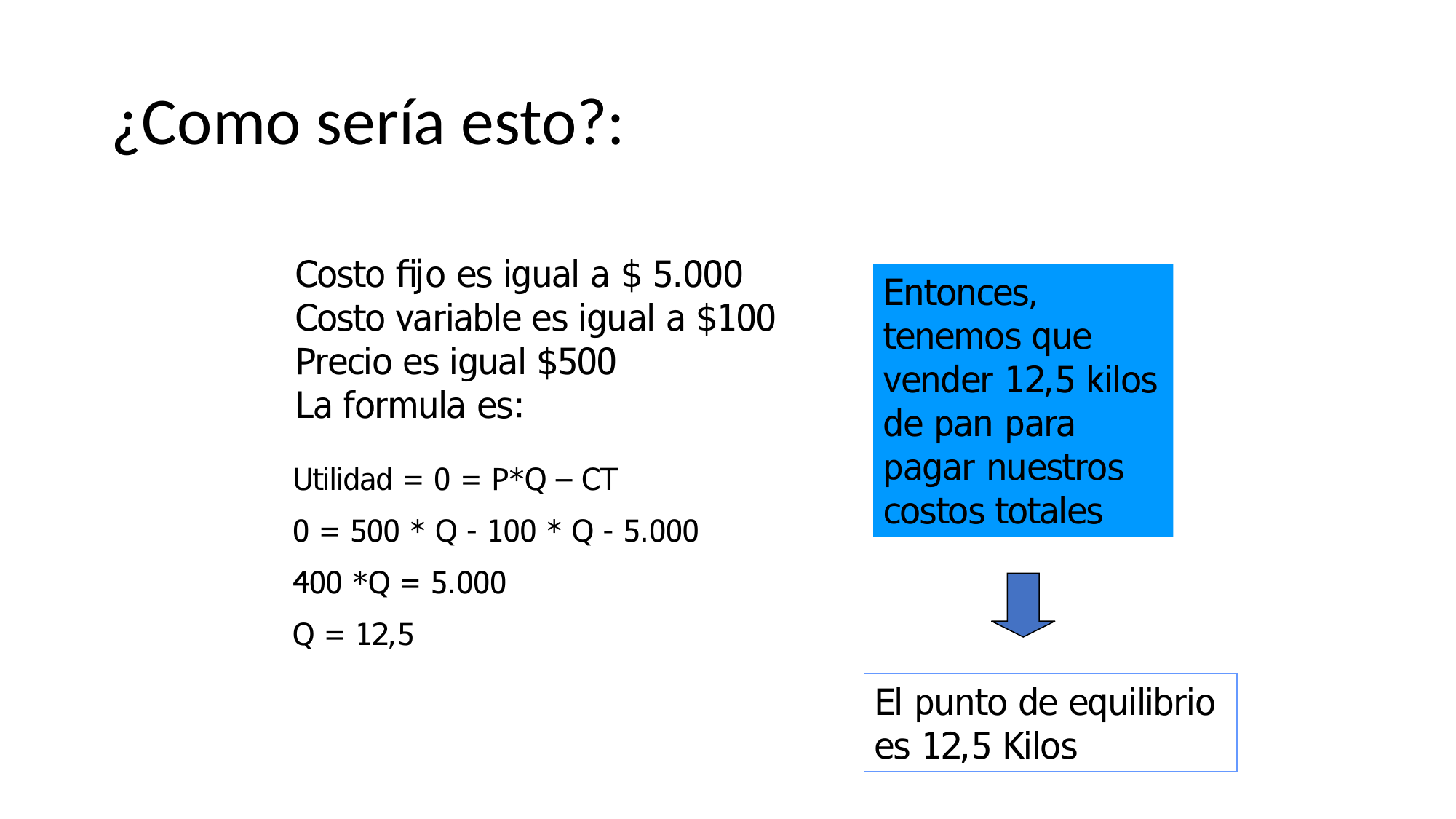

# ¿Como sería esto?:
Costo fijo es igual a $ 5.000
Costo variable es igual a $100
Precio es igual $500
La formula es:
Entonces, tenemos que vender 12,5 kilos de pan para pagar nuestros costos totales
Utilidad = 0 = P*Q – CT
0 = 500 * Q - 100 * Q - 5.000
400 *Q = 5.000
Q = 12,5

El punto de equilibrio es 12,5 Kilos